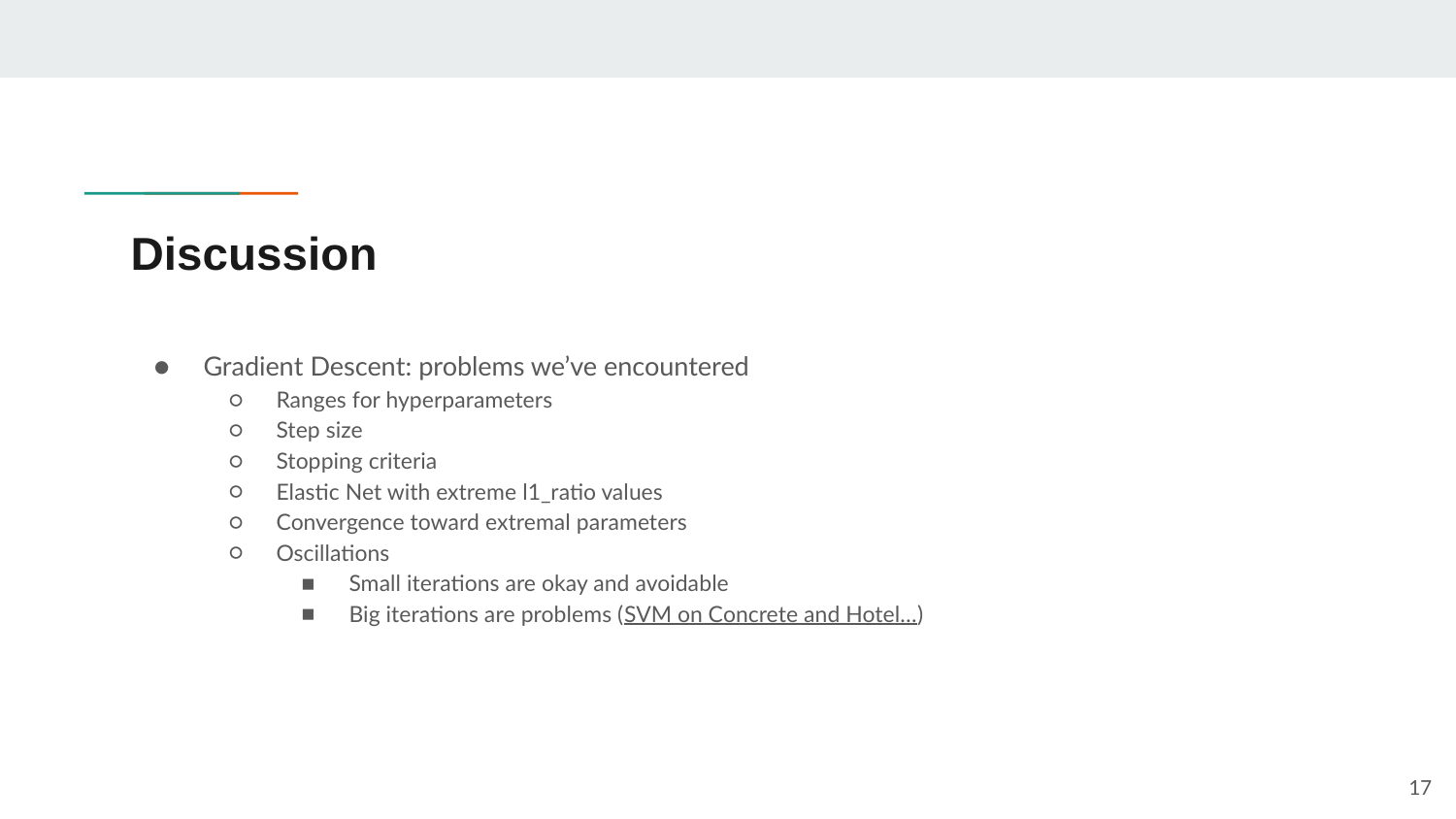

# Discussion
Gradient Descent: problems we’ve encountered
Ranges for hyperparameters
Step size
Stopping criteria
Elastic Net with extreme l1_ratio values
Convergence toward extremal parameters
Oscillations
Small iterations are okay and avoidable
Big iterations are problems (SVM on Concrete and Hotel…)
17